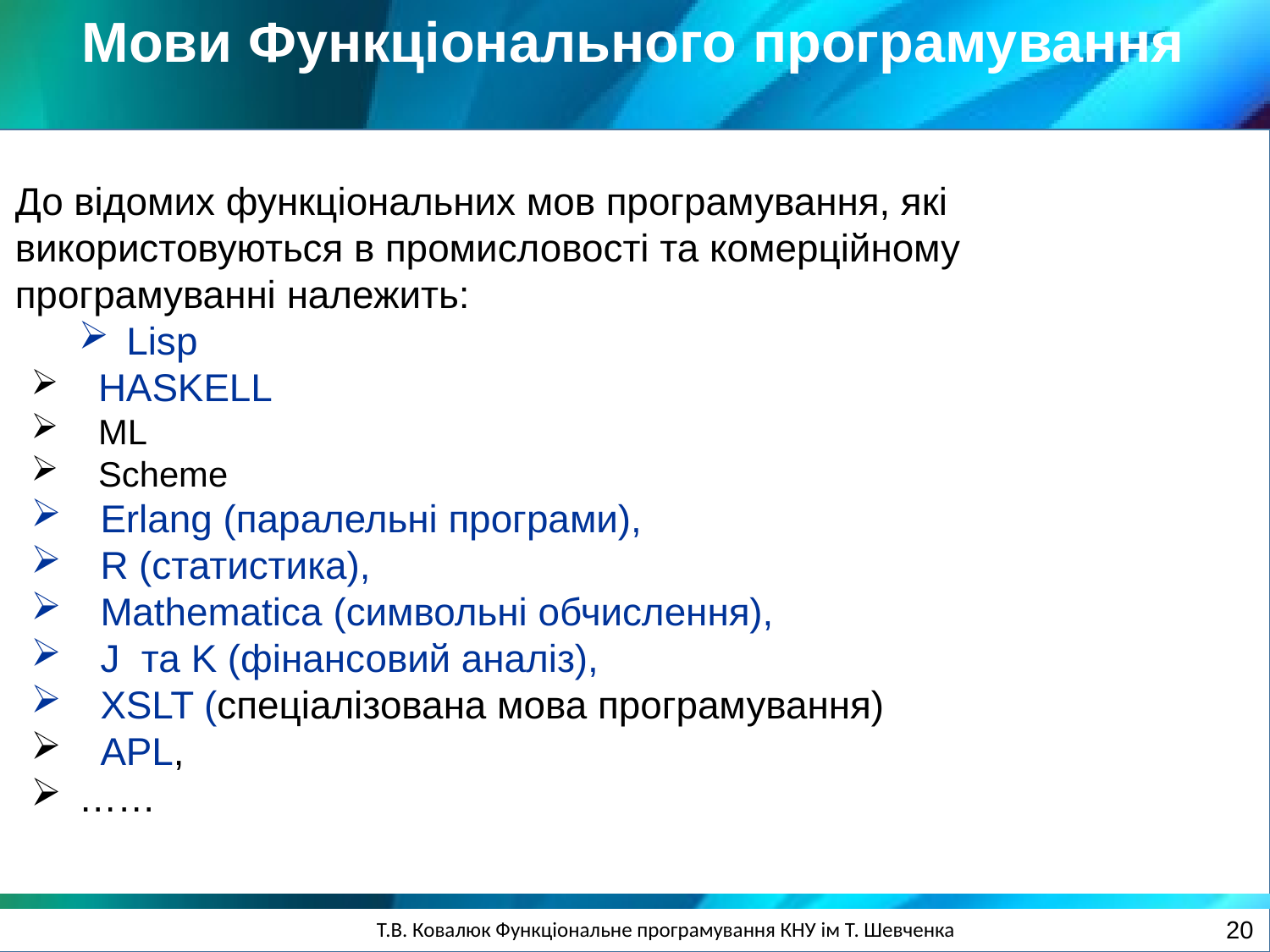

Мови Функціонального програмування
До відомих функціональних мов програмування, які використовуються в промисловості та комерційному програмуванні належить:
Lisp
  HASKELL
  ML
  Scheme
  Erlang (паралельні програми),
  R (статистика),
  Mathematica (символьні обчислення),
  J  та K (фінансовий аналіз),
  XSLT (спеціалізована мова програмування)
  APL,
……
20